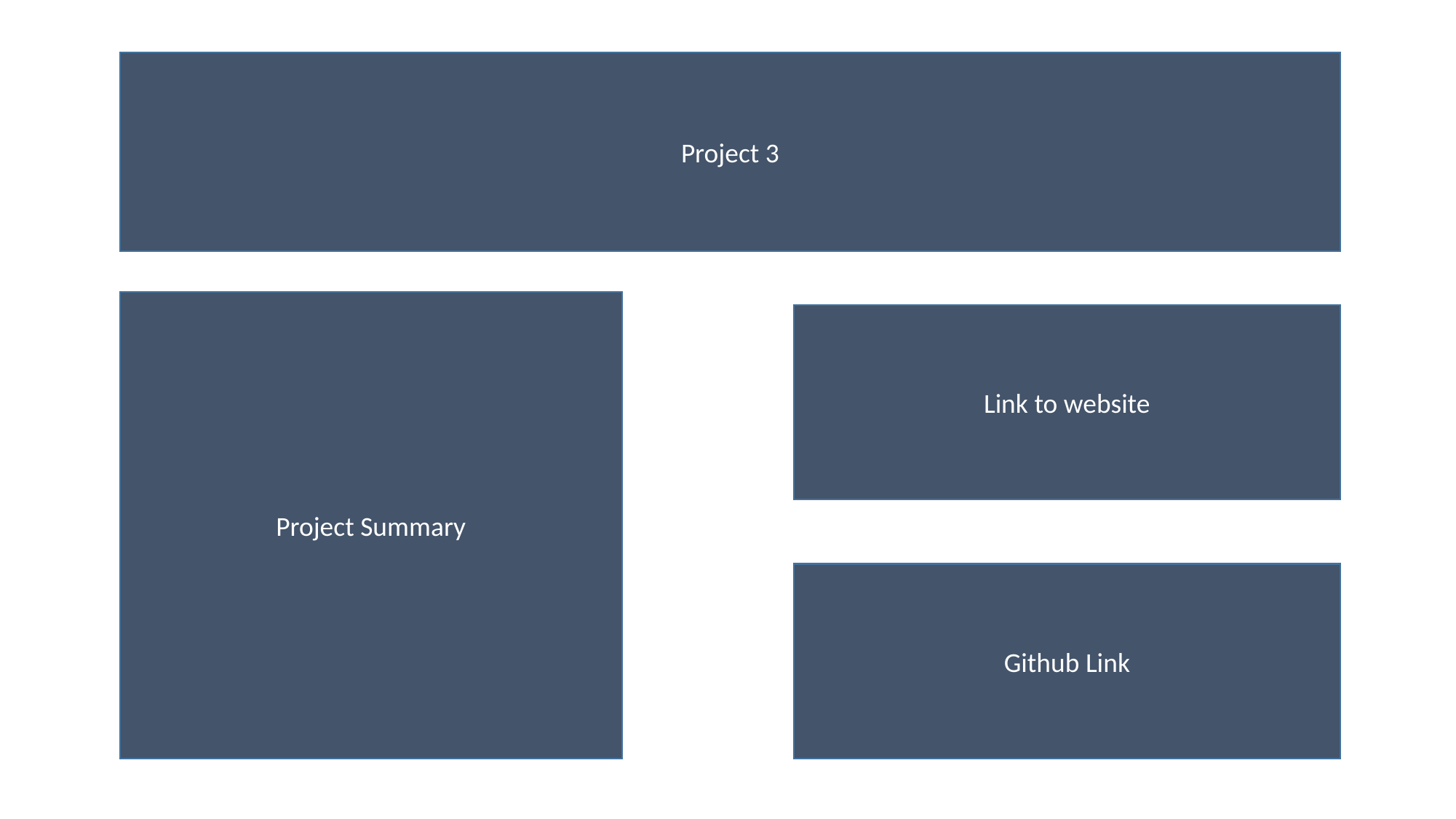

Project 3
Project Summary
Link to website
Github Link